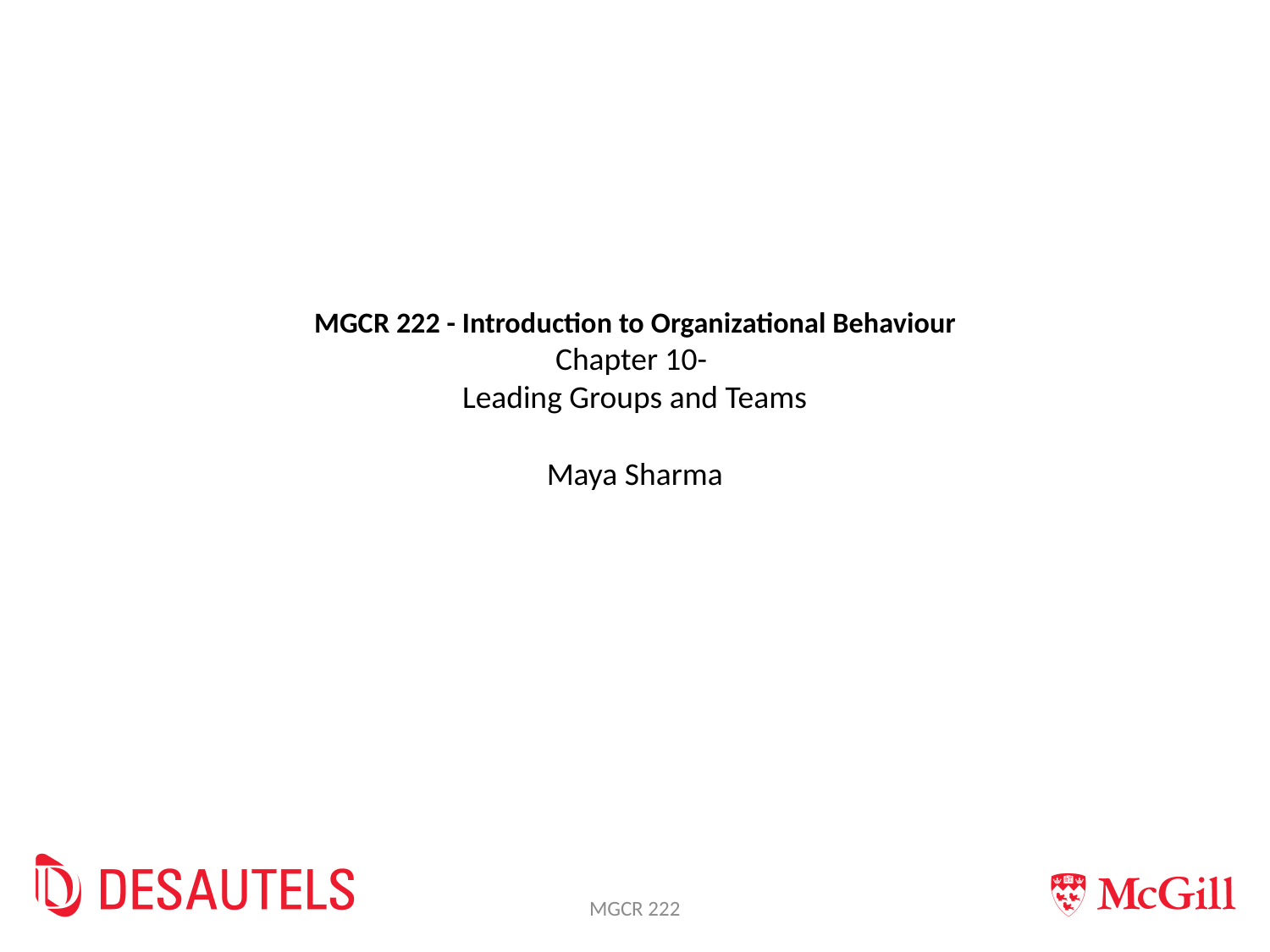

# MGCR 222 - Introduction to Organizational Behaviour Chapter 10- Leading Groups and Teams Maya Sharma
MGCR 222